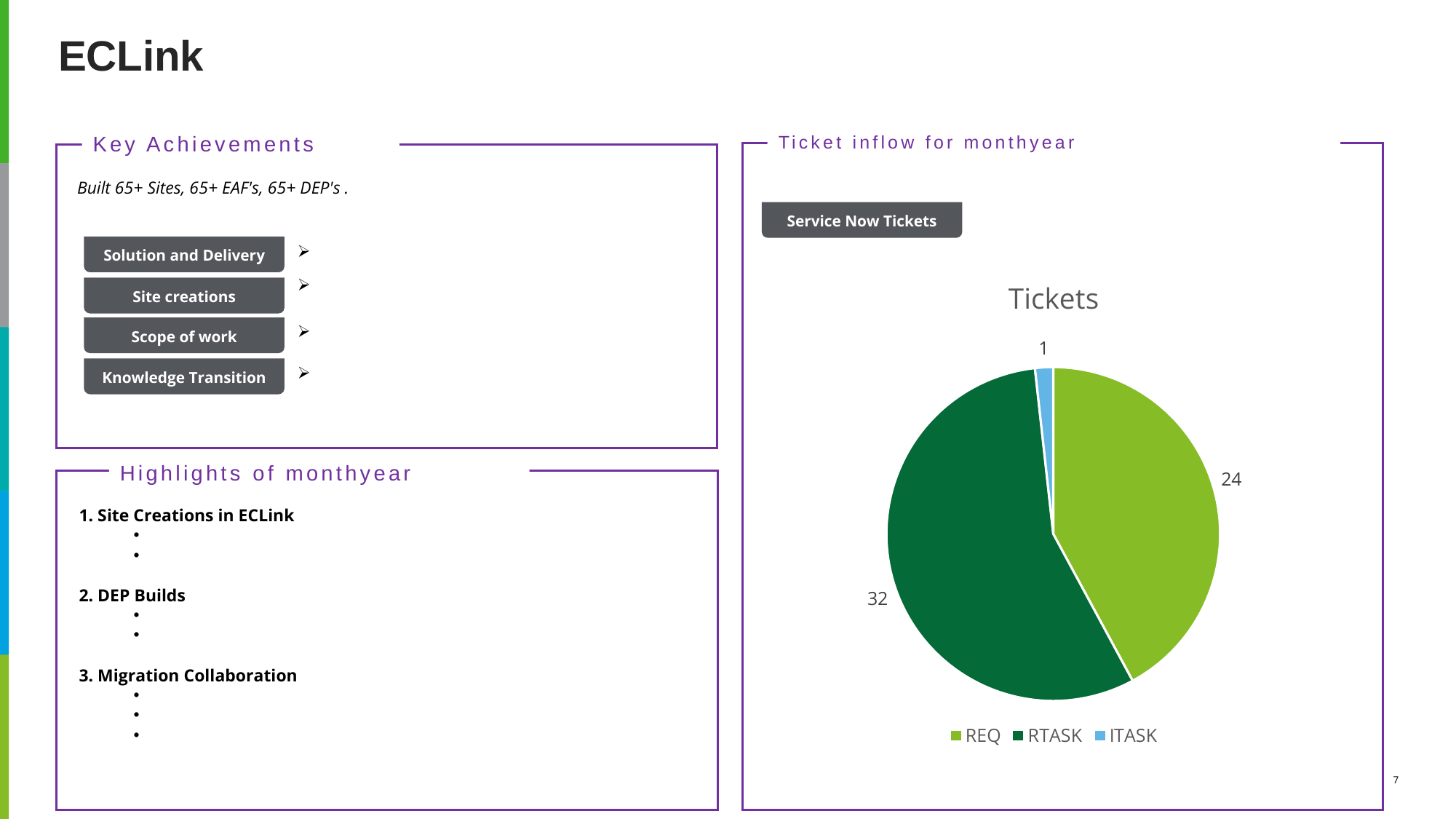

# ECLink
Key Achievements
Ticket inflow for monthyear

Built 65+ Sites, 65+ EAF's, 65+ DEP's .

Service Now Tickets

Solution and Delivery

### Chart:

| Category | Tickets |
|---|---|
| REQ | 24.0 |
| RTASK | 32.0 |
| ITASK | 1.0 |

Site creations

Scope of work

Knowledge Transition
Highlights of monthyear

1. Site Creations in ECLink

2. DEP Builds

3. Migration Collaboration